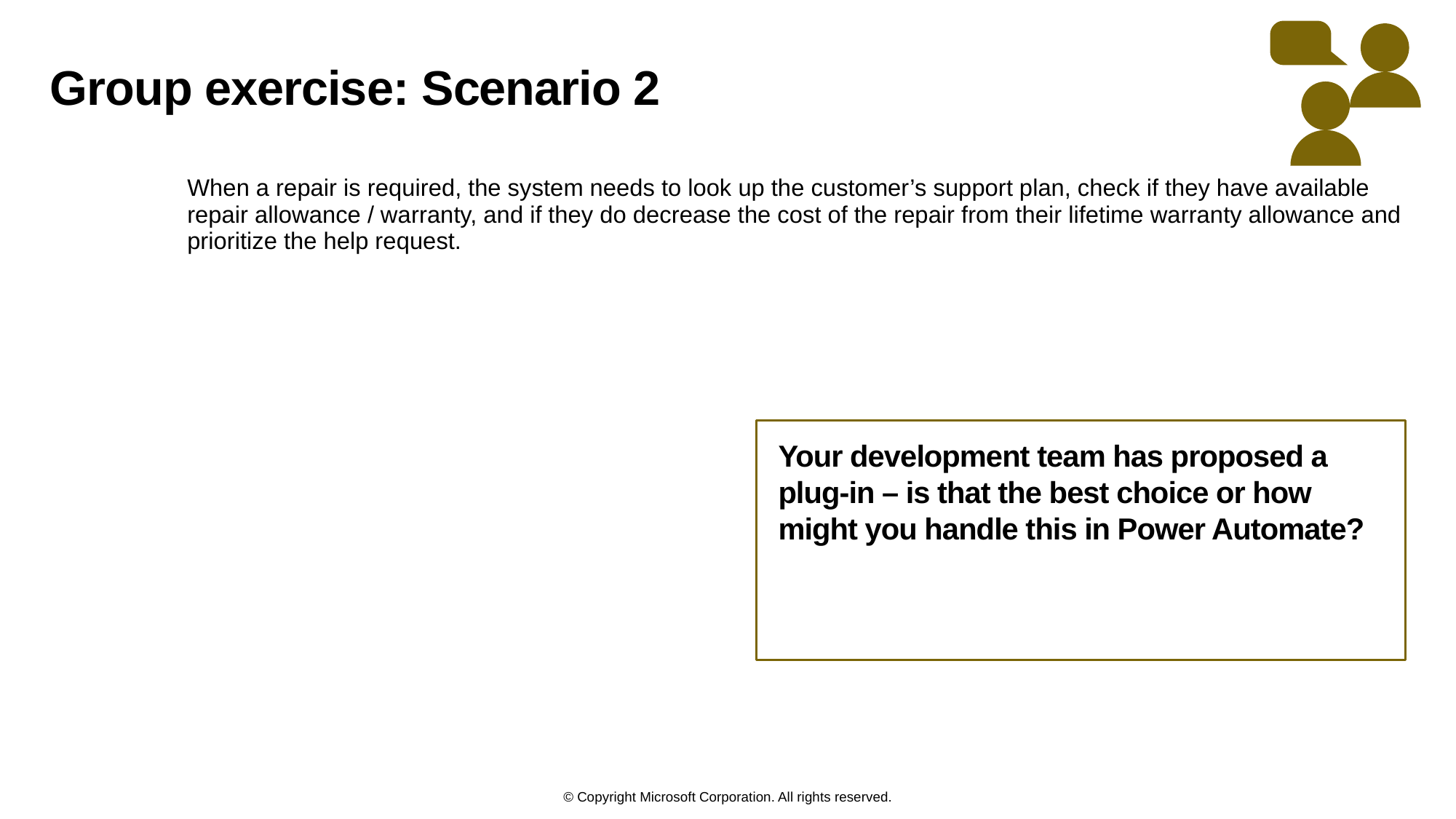

# Group exercise: Scenario 2
When a repair is required, the system needs to look up the customer’s support plan, check if they have available repair allowance / warranty, and if they do decrease the cost of the repair from their lifetime warranty allowance and prioritize the help request.

Your development team has proposed a plug-in – is that the best choice or how might you handle this in Power Automate?